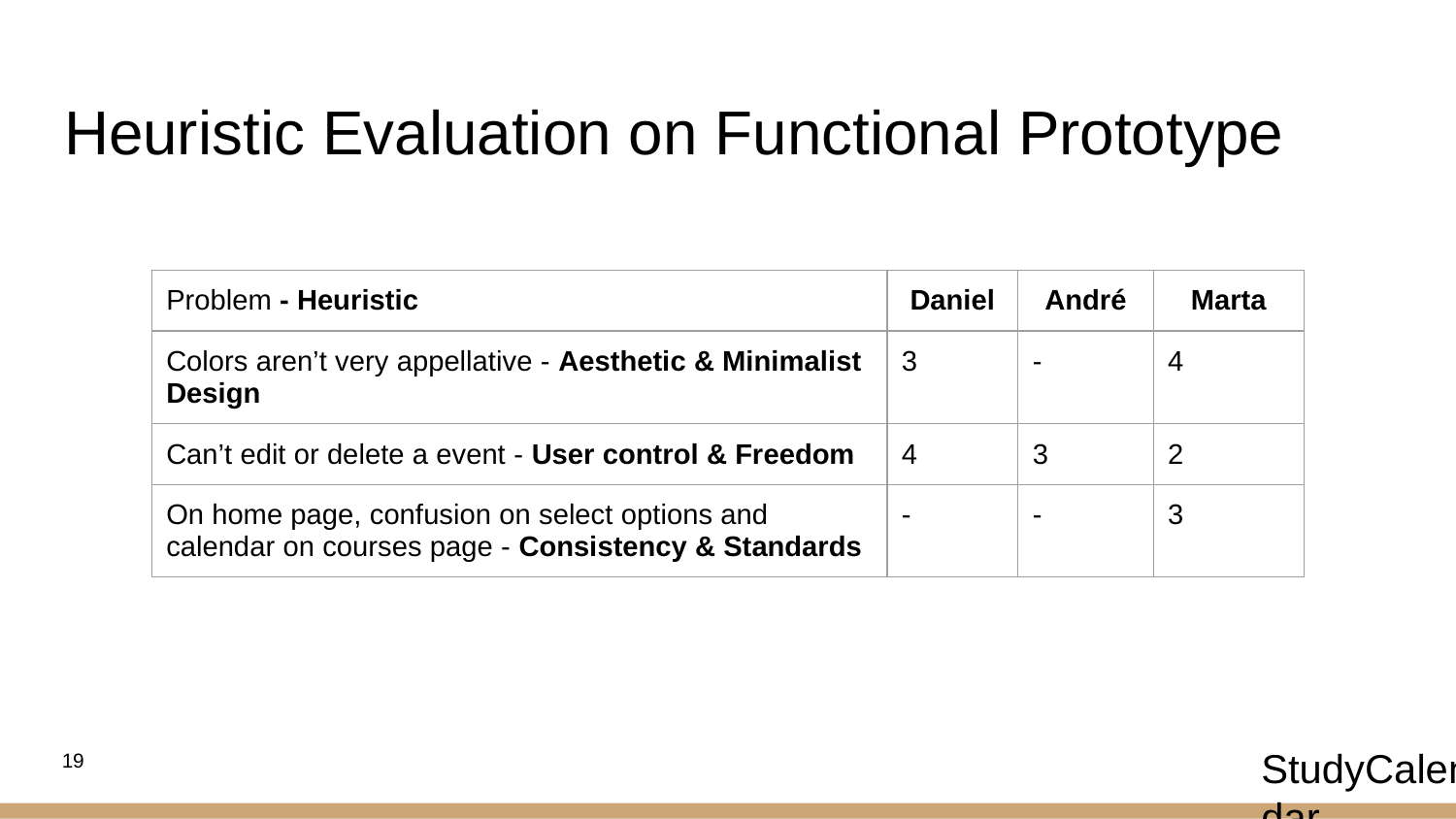

# Heuristic Evaluation on Functional Prototype
| Problem - Heuristic | Daniel | André | Marta |
| --- | --- | --- | --- |
| Colors aren’t very appellative - Aesthetic & Minimalist Design | 3 | - | 4 |
| Can’t edit or delete a event - User control & Freedom | 4 | 3 | 2 |
| On home page, confusion on select options and calendar on courses page - Consistency & Standards | - | - | 3 |
StudyCalendar
19